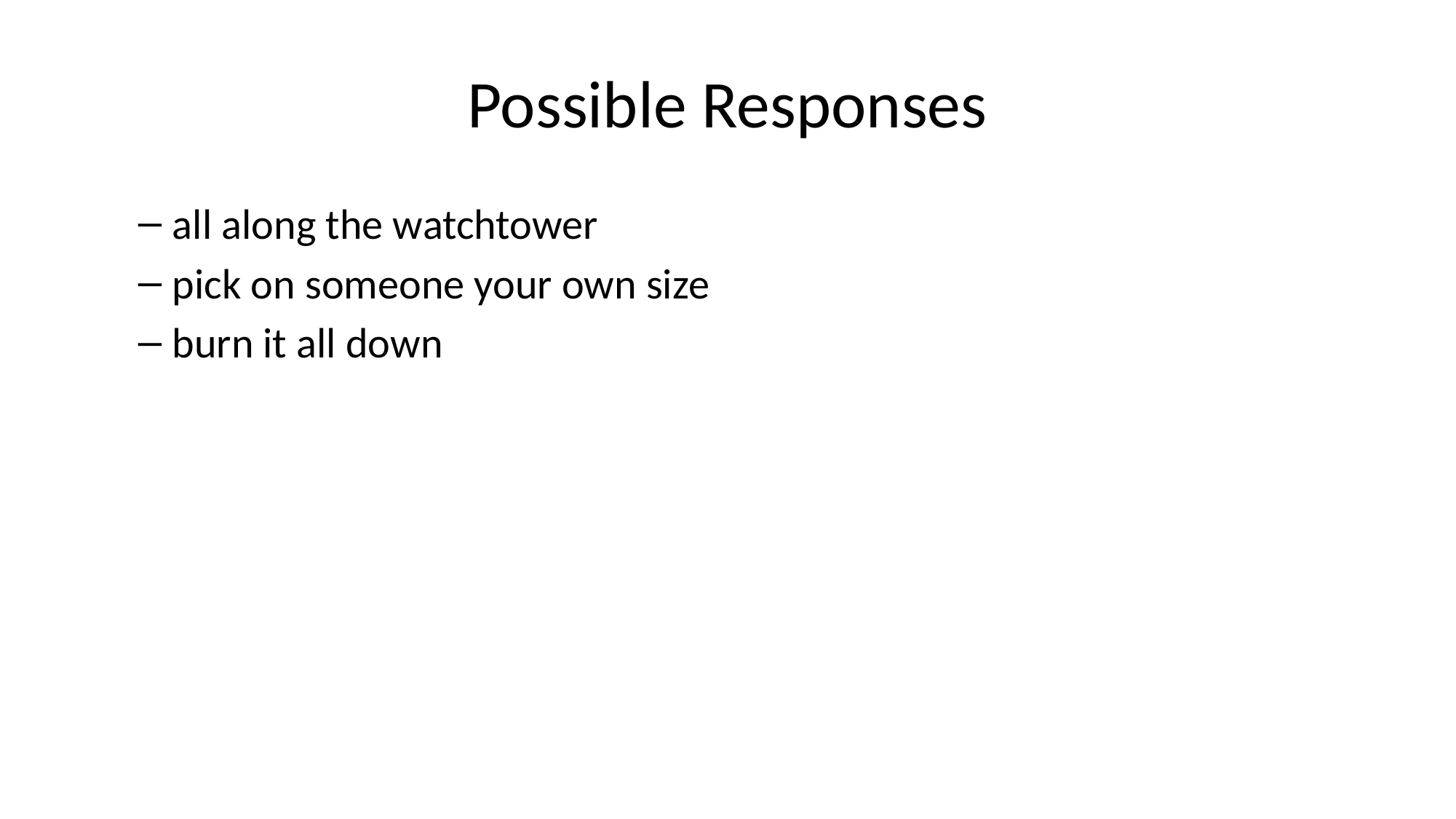

# Possible Responses
all along the watchtower
pick on someone your own size
burn it all down